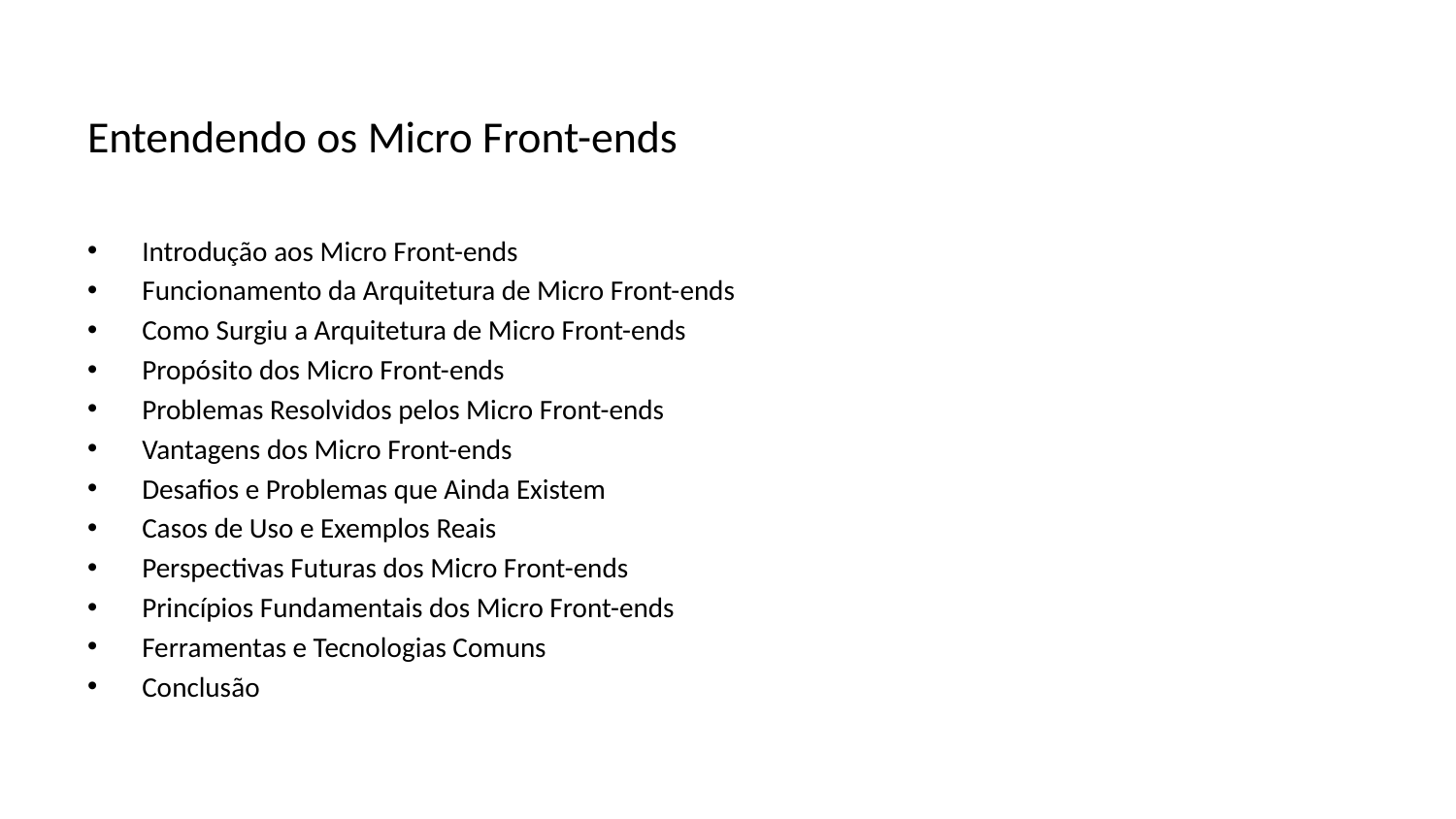

# Entendendo os Micro Front-ends
Introdução aos Micro Front-ends
Funcionamento da Arquitetura de Micro Front-ends
Como Surgiu a Arquitetura de Micro Front-ends
Propósito dos Micro Front-ends
Problemas Resolvidos pelos Micro Front-ends
Vantagens dos Micro Front-ends
Desafios e Problemas que Ainda Existem
Casos de Uso e Exemplos Reais
Perspectivas Futuras dos Micro Front-ends
Princípios Fundamentais dos Micro Front-ends
Ferramentas e Tecnologias Comuns
Conclusão